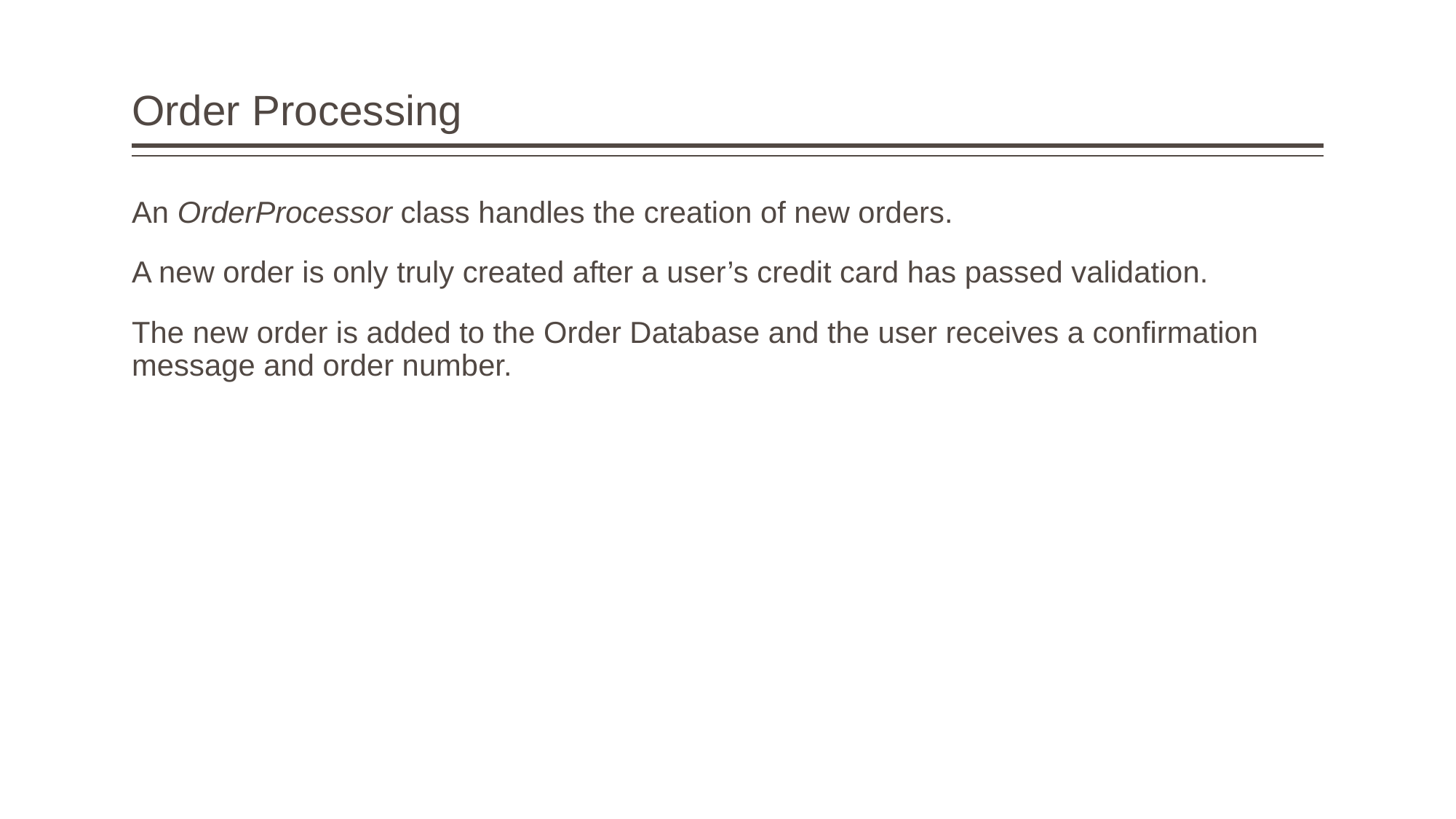

# Order Processing
An OrderProcessor class handles the creation of new orders.
A new order is only truly created after a user’s credit card has passed validation.
The new order is added to the Order Database and the user receives a confirmation message and order number.